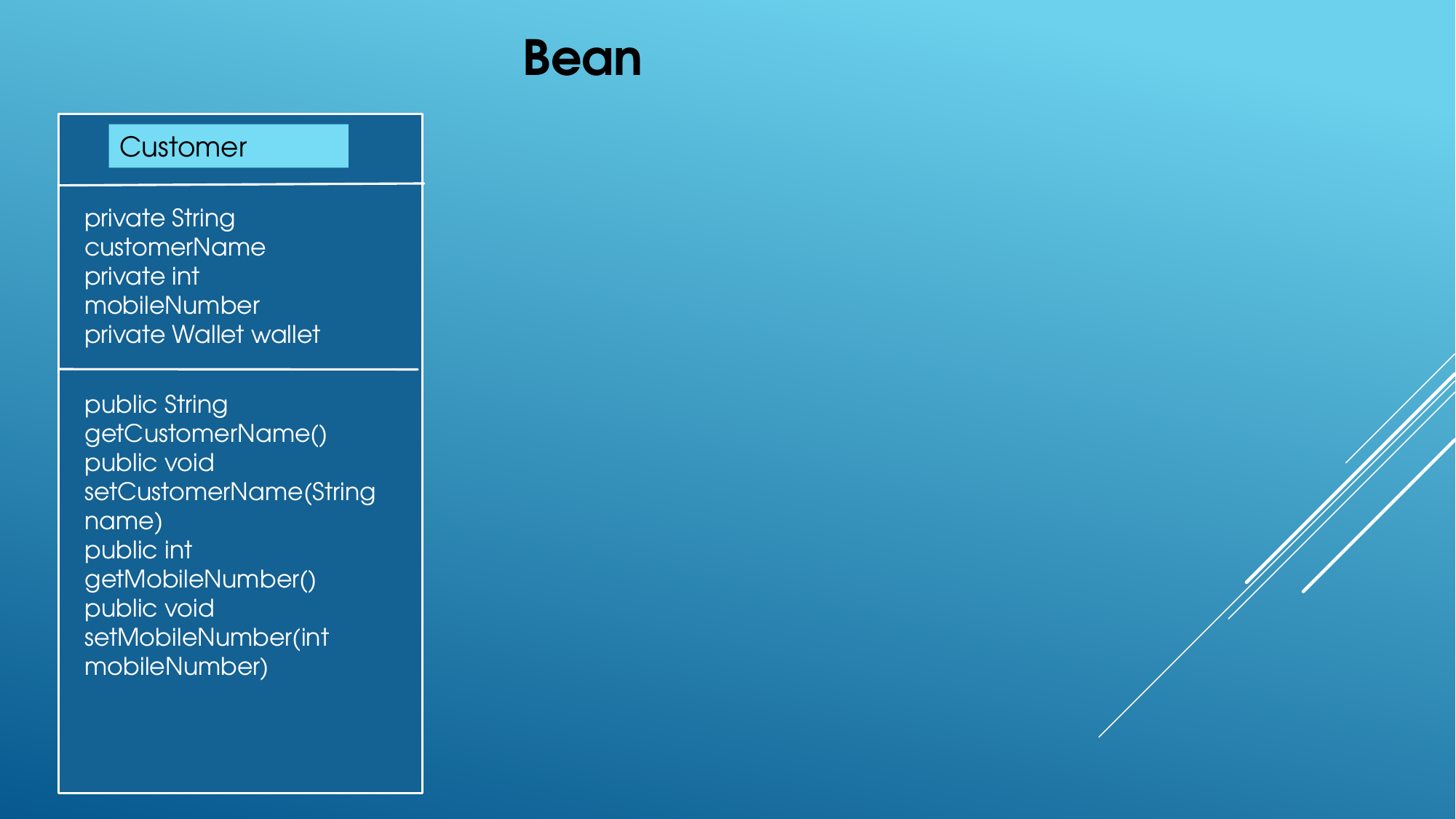

Bean

Customer
private String customerName
private int mobileNumber
private Wallet wallet
public String getCustomerName()
public void setCustomerName(String name)
public int getMobileNumber()
public void setMobileNumber(int mobileNumber)